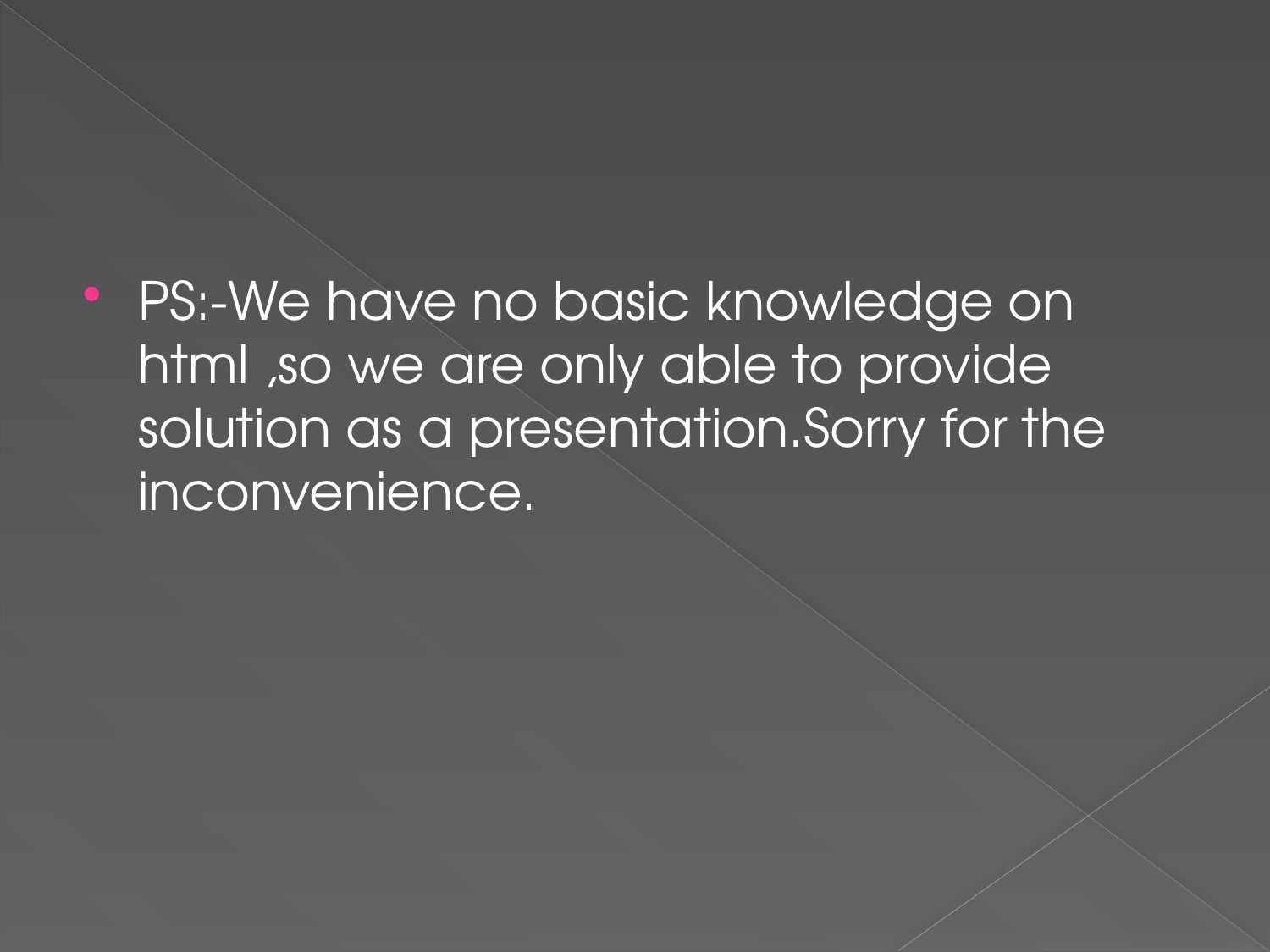

#
PS:-We have no basic knowledge on html ,so we are only able to provide solution as a presentation.Sorry for the inconvenience.